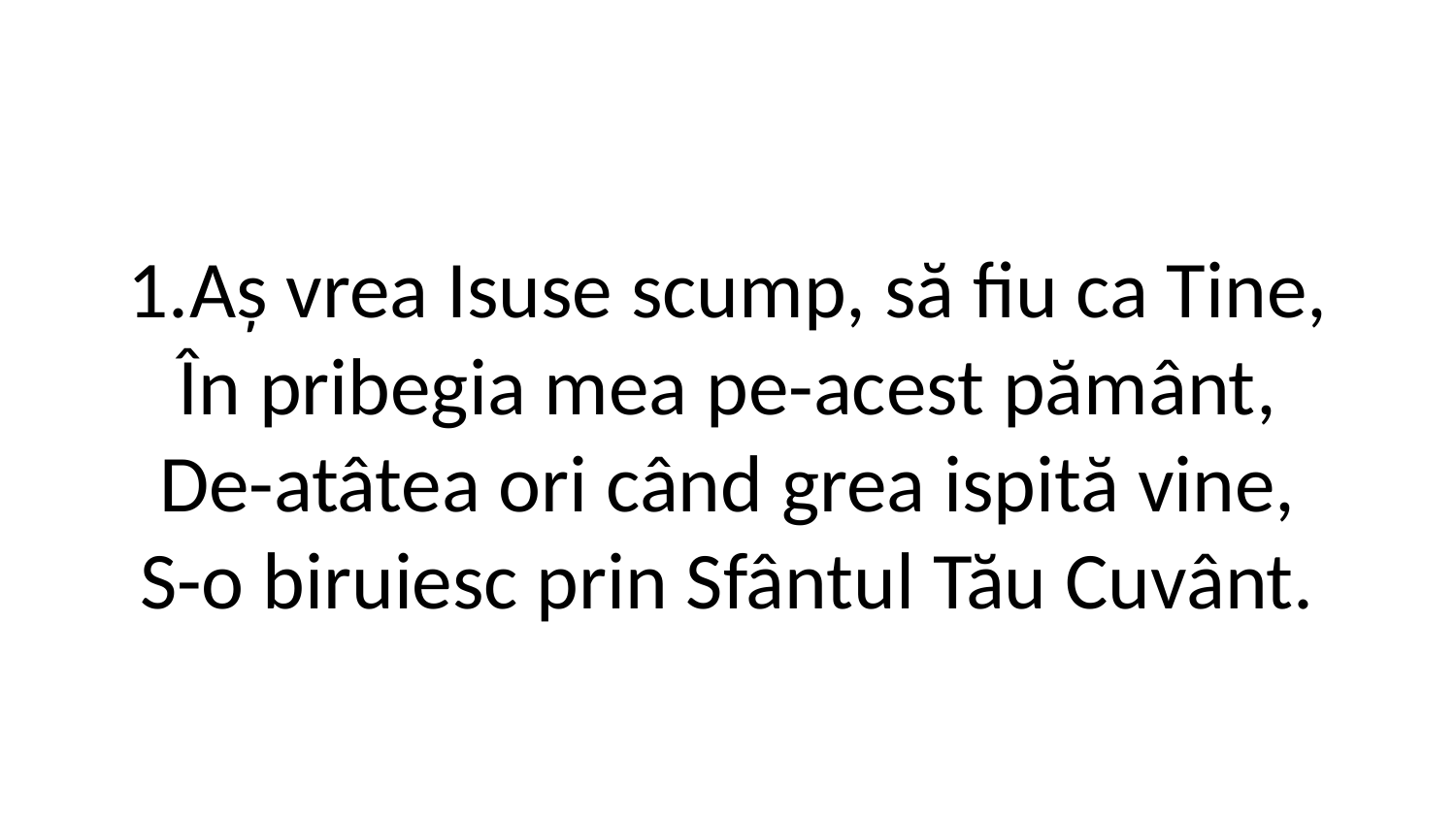

1.Aș vrea Isuse scump, să fiu ca Tine,
În pribegia mea pe-acest pământ,
De-atâtea ori când grea ispită vine,
S-o biruiesc prin Sfântul Tău Cuvânt.